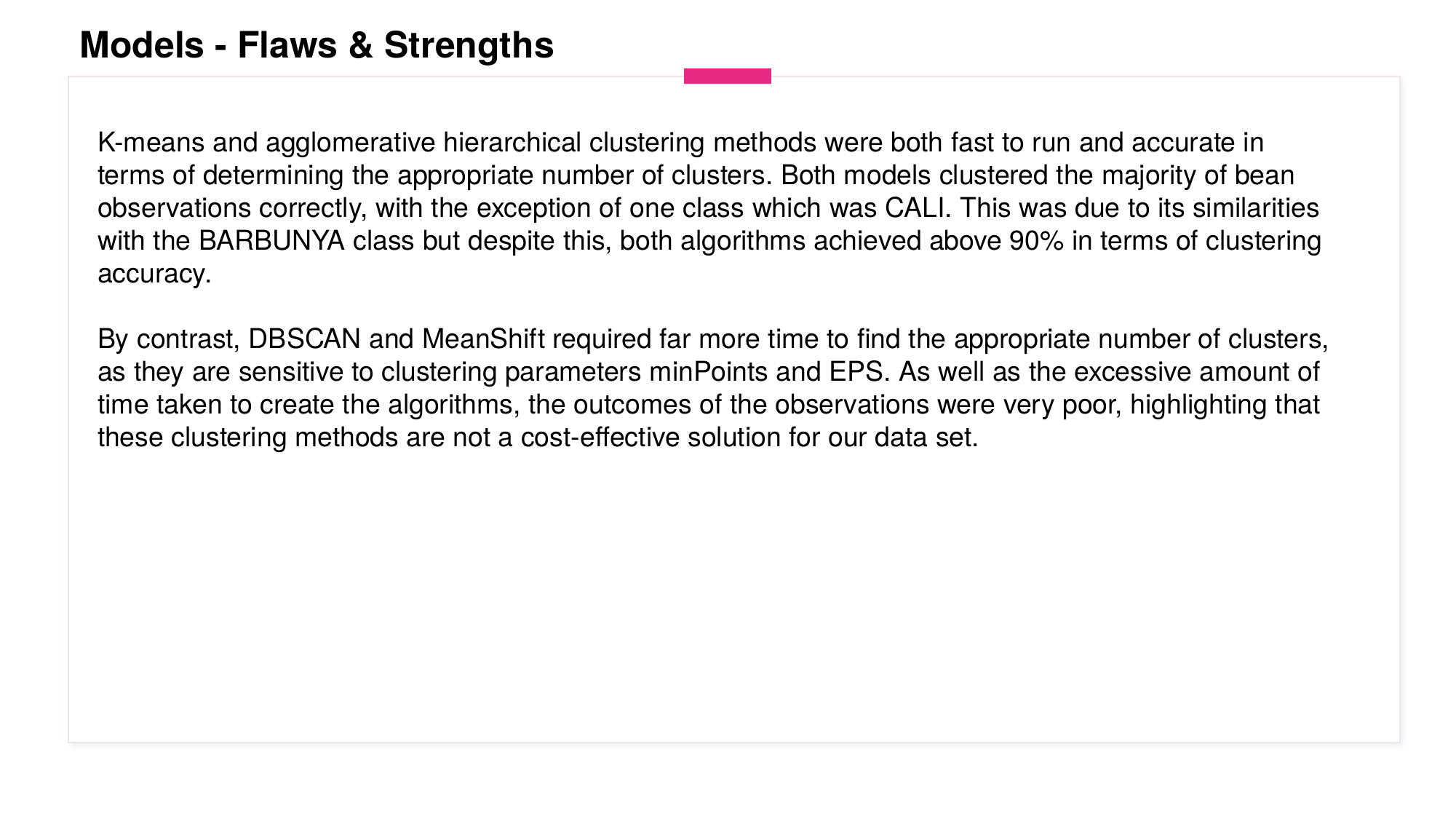

Models - Flaws & Strengths

K-means and agglomerative hierarchical clustering methods were both fast to run and accurate in terms of determining the appropriate number of clusters. Both models clustered the majority of bean observations correctly, with the exception of one class which was CALI. This was due to its similarities with the BARBUNYA class but despite this, both algorithms achieved above 90% in terms of clustering accuracy.

By contrast, DBSCAN and MeanShift required far more time to find the appropriate number of clusters, as they are sensitive to clustering parameters minPoints and EPS. As well as the excessive amount of time taken to create the algorithms, the outcomes of the observations were very poor, highlighting that these clustering methods are not a cost-effective solution for our data set.